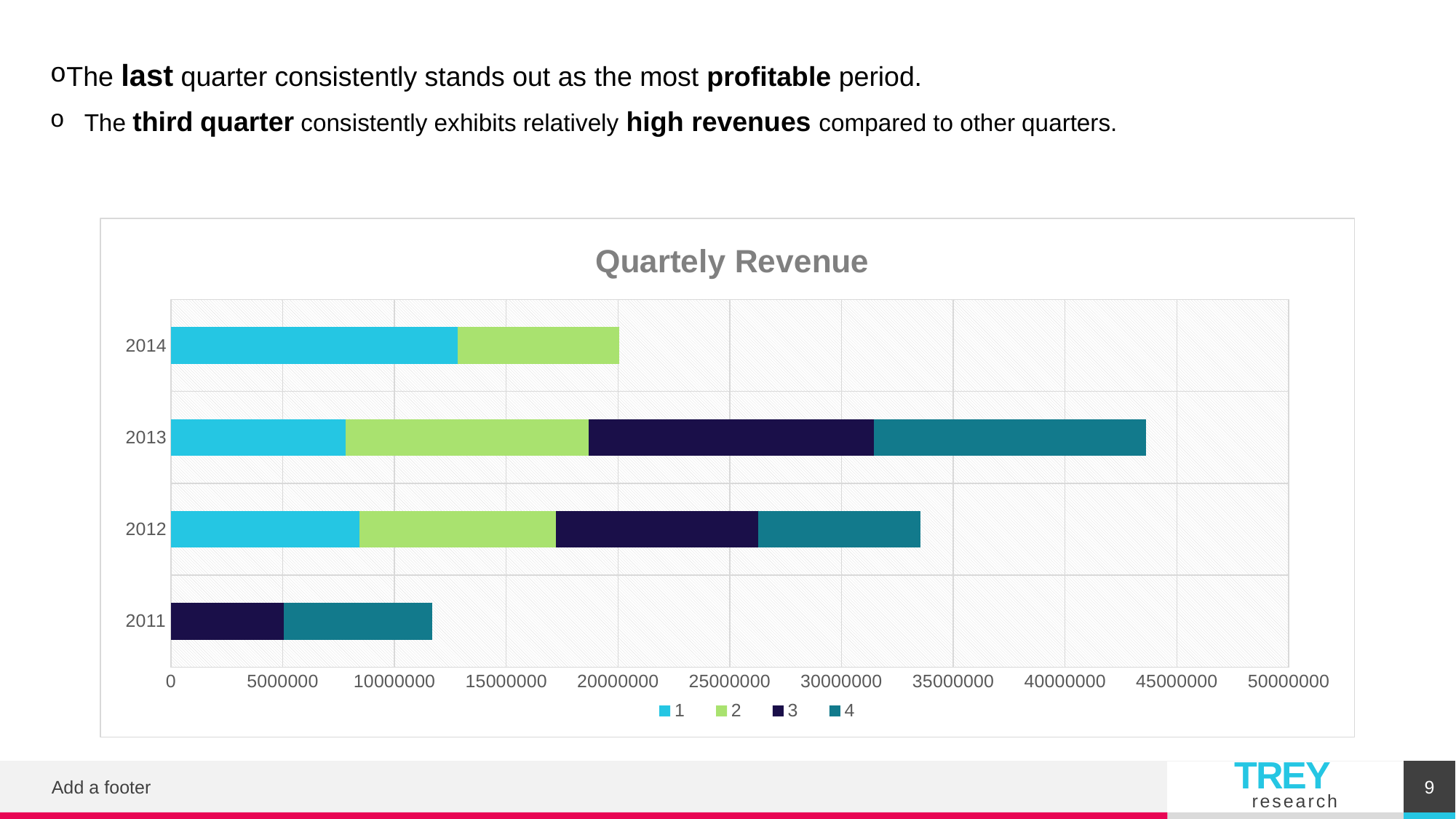

The last quarter consistently stands out as the most profitable period.
The third quarter consistently exhibits relatively high revenues compared to other quarters.

### Chart:  Quartely Revenue

| Category | 1 | 2 | 3 | 4 |
|---|---|---|---|---|
| 2011 | None | None | 5042490.5827 | 6636464.8885 |
| 2012 | 8421802.4275 | 8808557.9694 | 9047743.0284 | 7246197.9007 |
| 2013 | 7816863.5815 | 10858958.7993 | 12763226.5117 | 12183430.1612 |
| 2014 | 12845074.079 | 7212854.7323 | None | None |
9
Add a footer